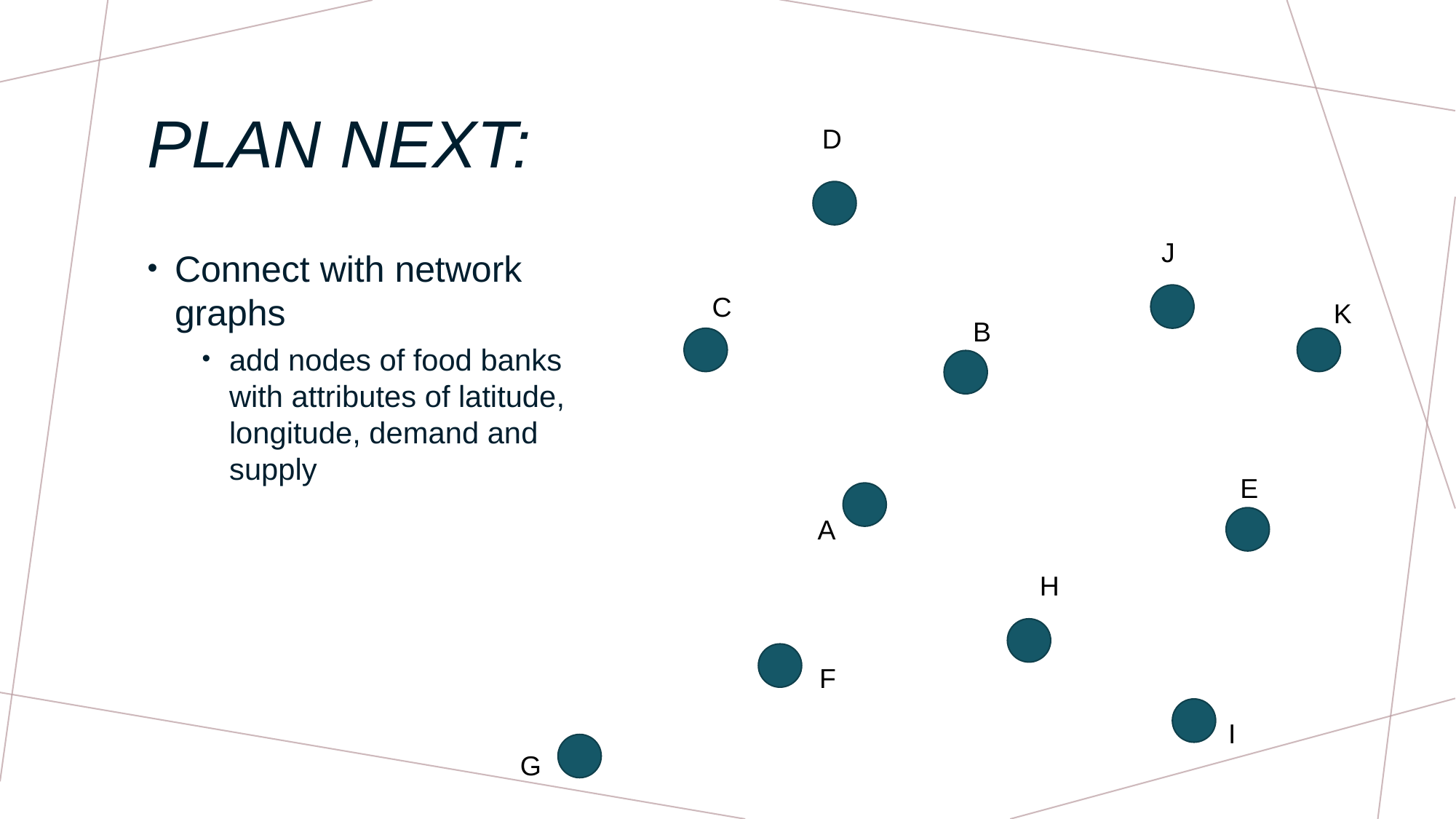

# Plan next:
D

J
Connect with network graphs
add nodes of food banks with attributes of latitude, longitude, demand and supply

C

K
B

E

A

H

F

I

G